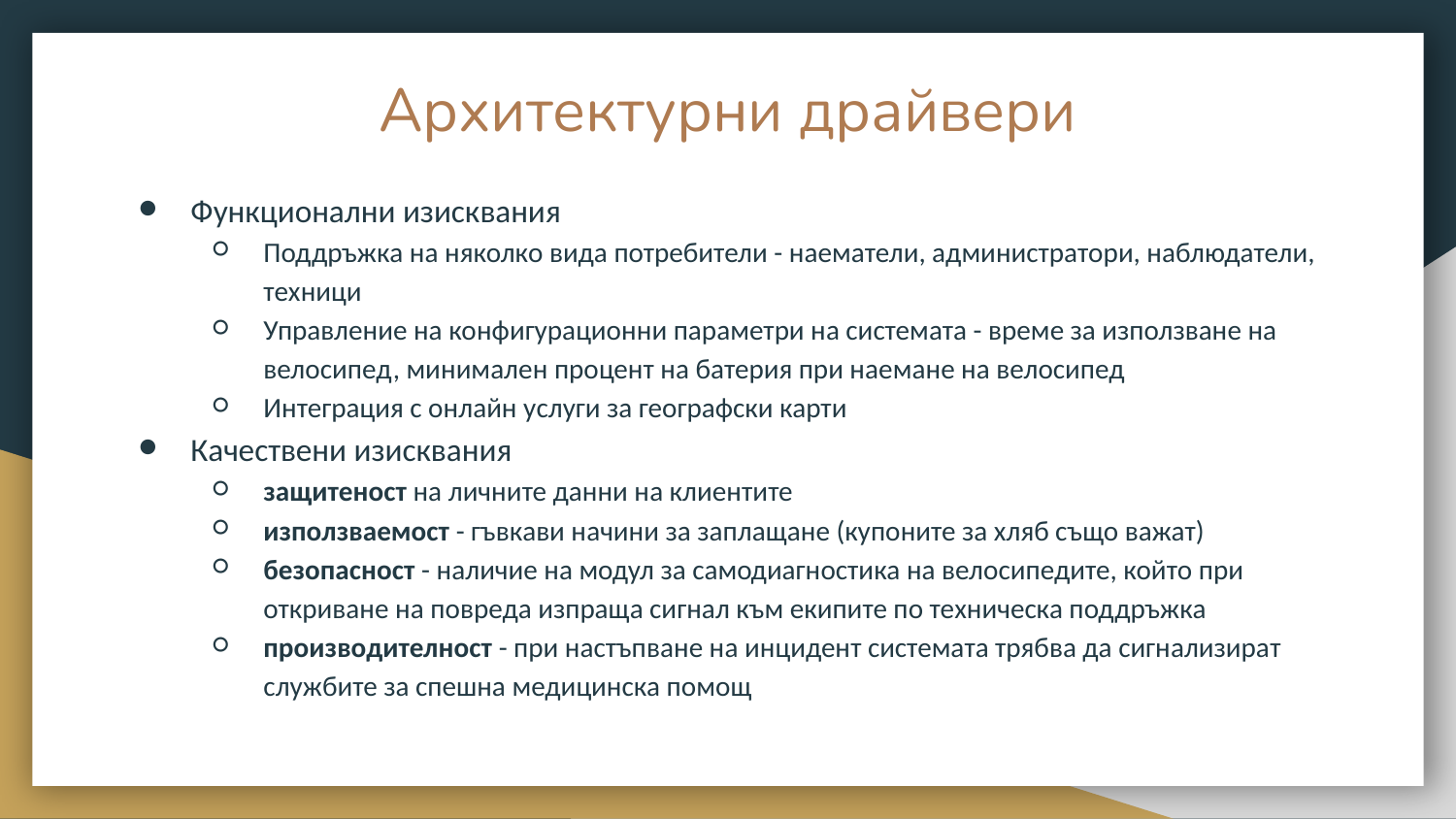

# Архитектурни драйвери
Функционални изисквания
Поддръжка на няколко вида потребители - наематели, администратори, наблюдатели, техници
Управление на конфигурационни параметри на системата - време за използване на велосипед, минимален процент на батерия при наемане на велосипед
Интеграция с онлайн услуги за географски карти
Качествени изисквания
защитеност на личните данни на клиентите
използваемост - гъвкави начини за заплащане (купоните за хляб също важат)
безопасност - наличие на модул за самодиагностика на велосипедите, който при откриване на повреда изпраща сигнал към екипите по техническа поддръжка
производителност - при настъпване на инцидент системата трябва да сигнализират службите за спешна медицинска помощ